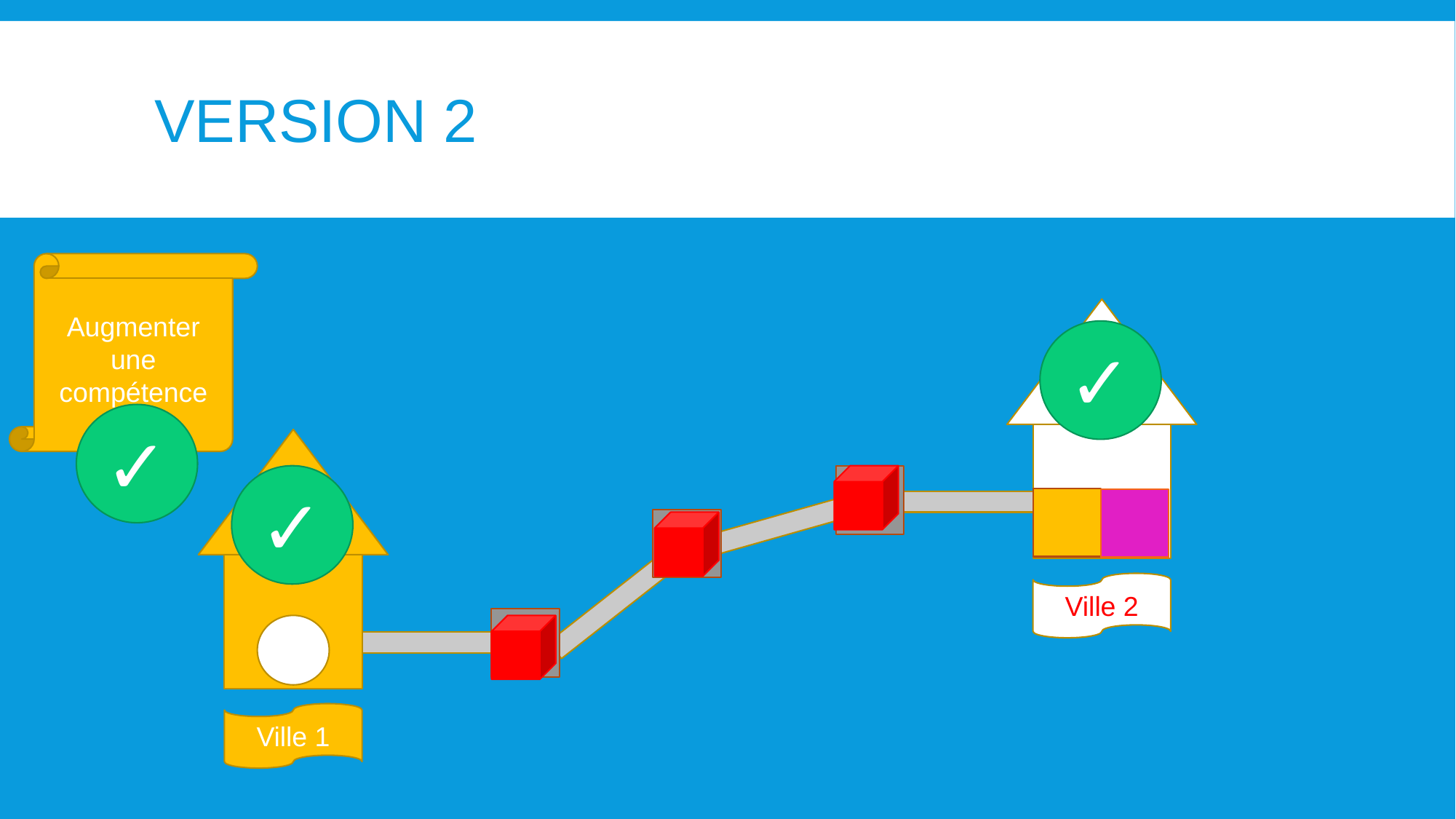

# Version 2
Augmenter
une
compétence

Ville 2
✓
✓

Ville 1
✓